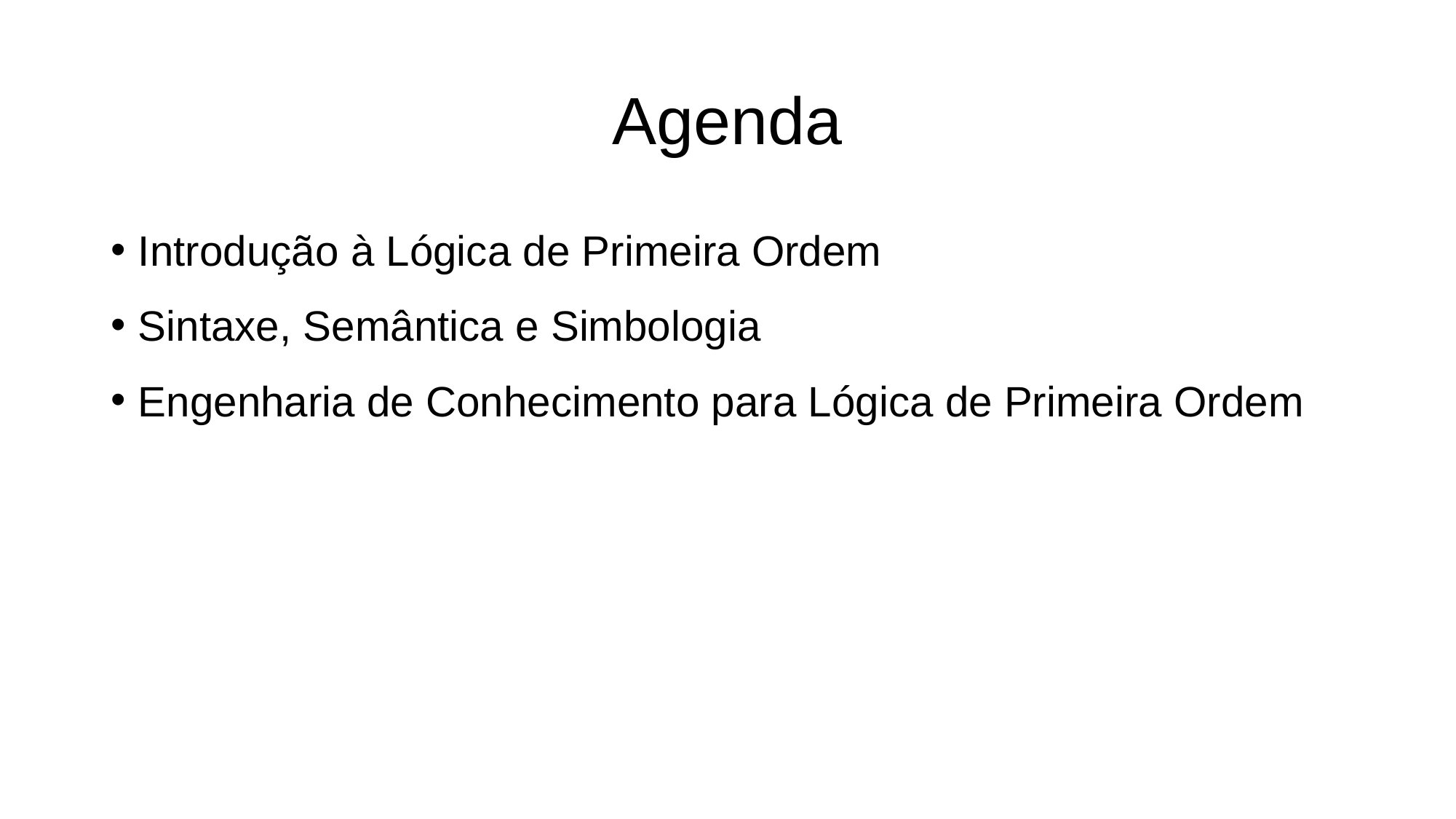

# Agenda
Introdução à Lógica de Primeira Ordem
Sintaxe, Semântica e Simbologia
Engenharia de Conhecimento para Lógica de Primeira Ordem